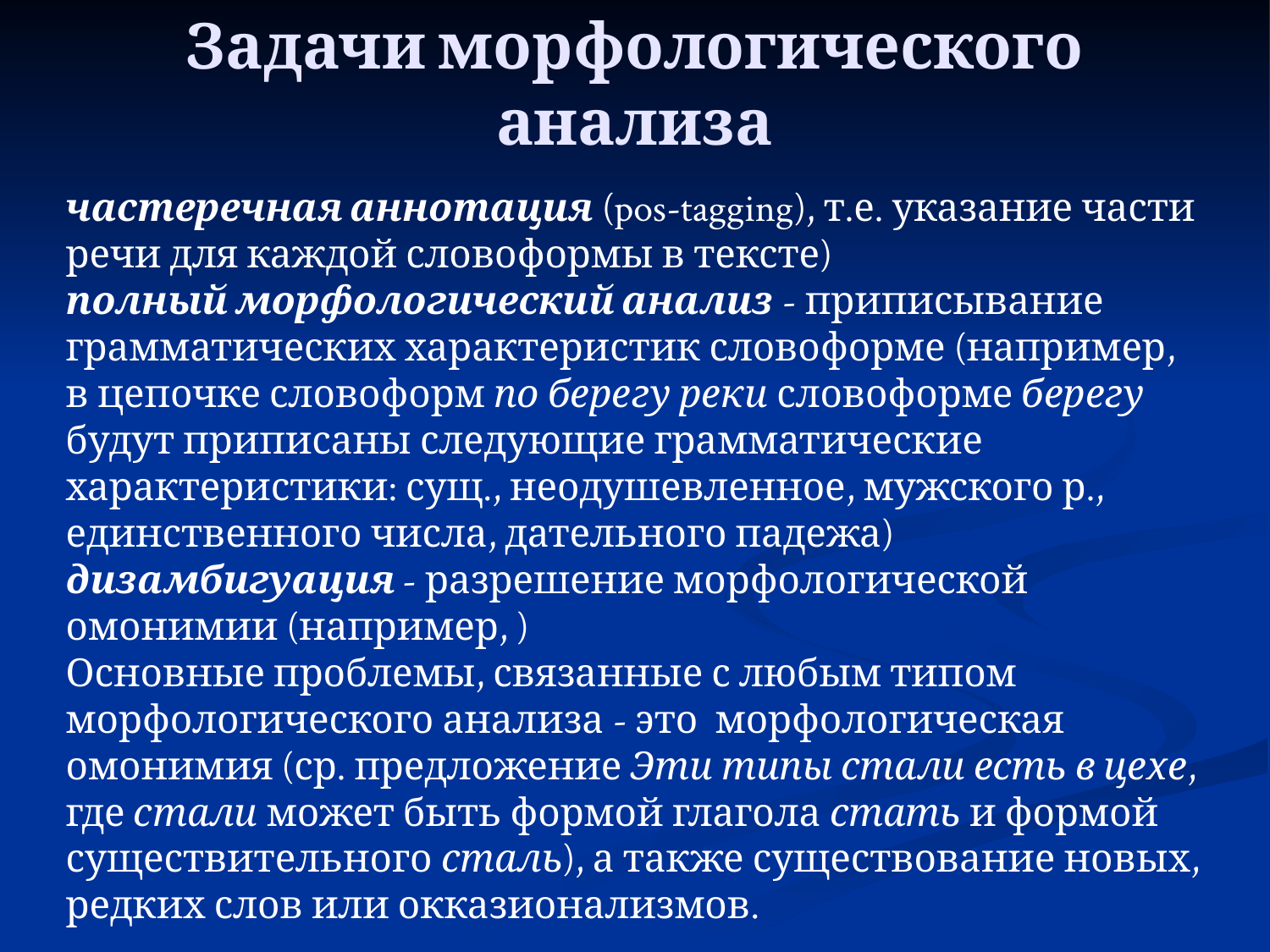

# Задачи морфологического анализа
частеречная аннотация (pos-tagging), т.е. указание части речи для каждой словоформы в тексте)
полный морфологический анализ - приписывание грамматических характеристик словоформе (например, в цепочке словоформ по берегу реки словоформе берегу будут приписаны следующие грамматические характеристики: сущ., неодушевленное, мужского р., единственного числа, дательного падежа)
дизамбигуация - разрешение морфологической омонимии (например, )
Основные проблемы, связанные с любым типом морфологического анализа - это  морфологическая омонимия (ср. предложение Эти типы стали есть в цехе, где стали может быть формой глагола стать и формой существительного сталь), а также существование новых, редких слов или окказионализмов.